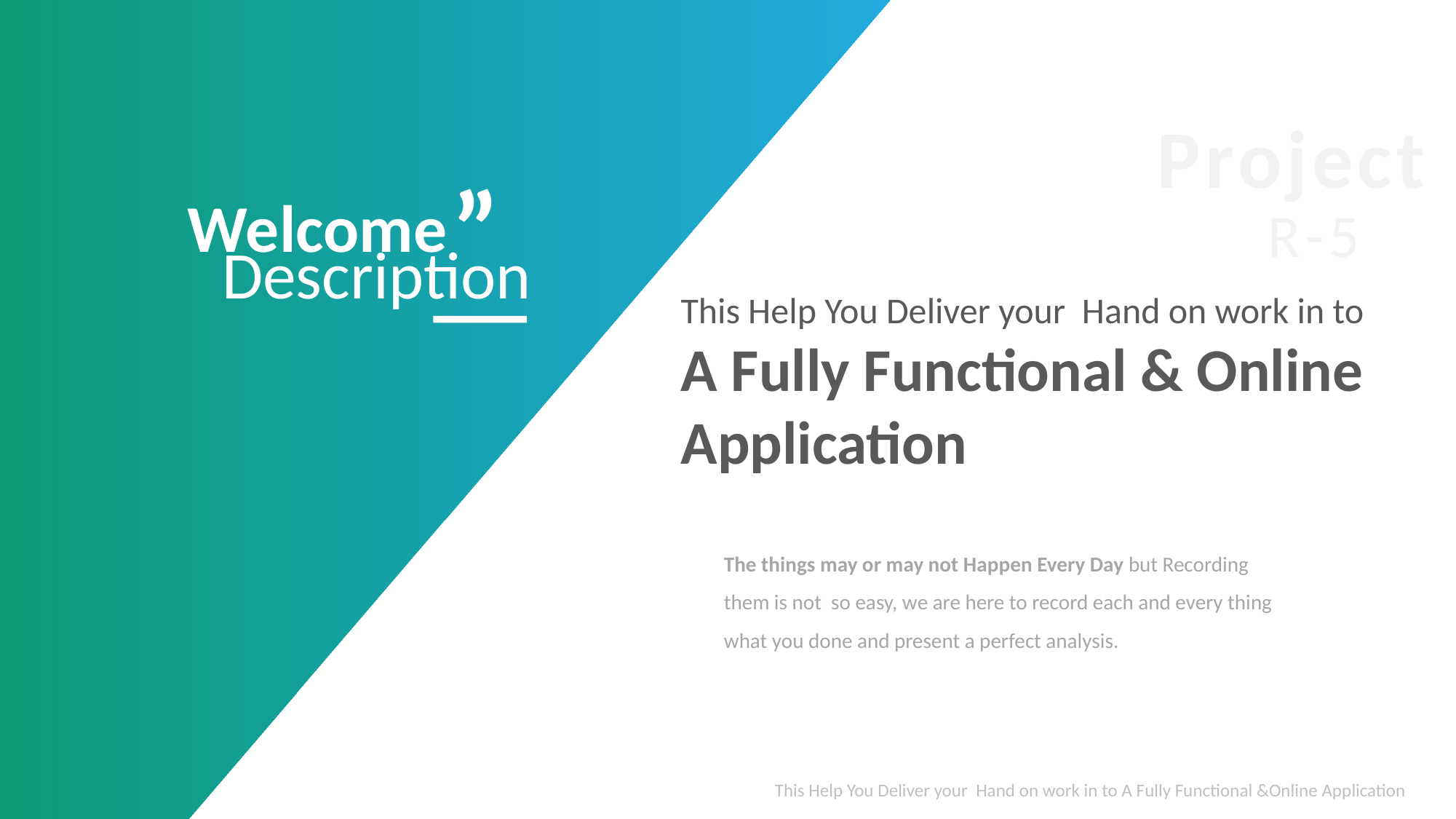

Project
“
Welcome
R-5
Description
This Help You Deliver your  Hand on work in to
A Fully Functional & Online
Application

The things may or may not Happen Every Day but Recording them is not  so easy, we are here to record each and every thing what you done and present a perfect analysis.
This Help You Deliver your  Hand on work in to A Fully Functional &Online Application